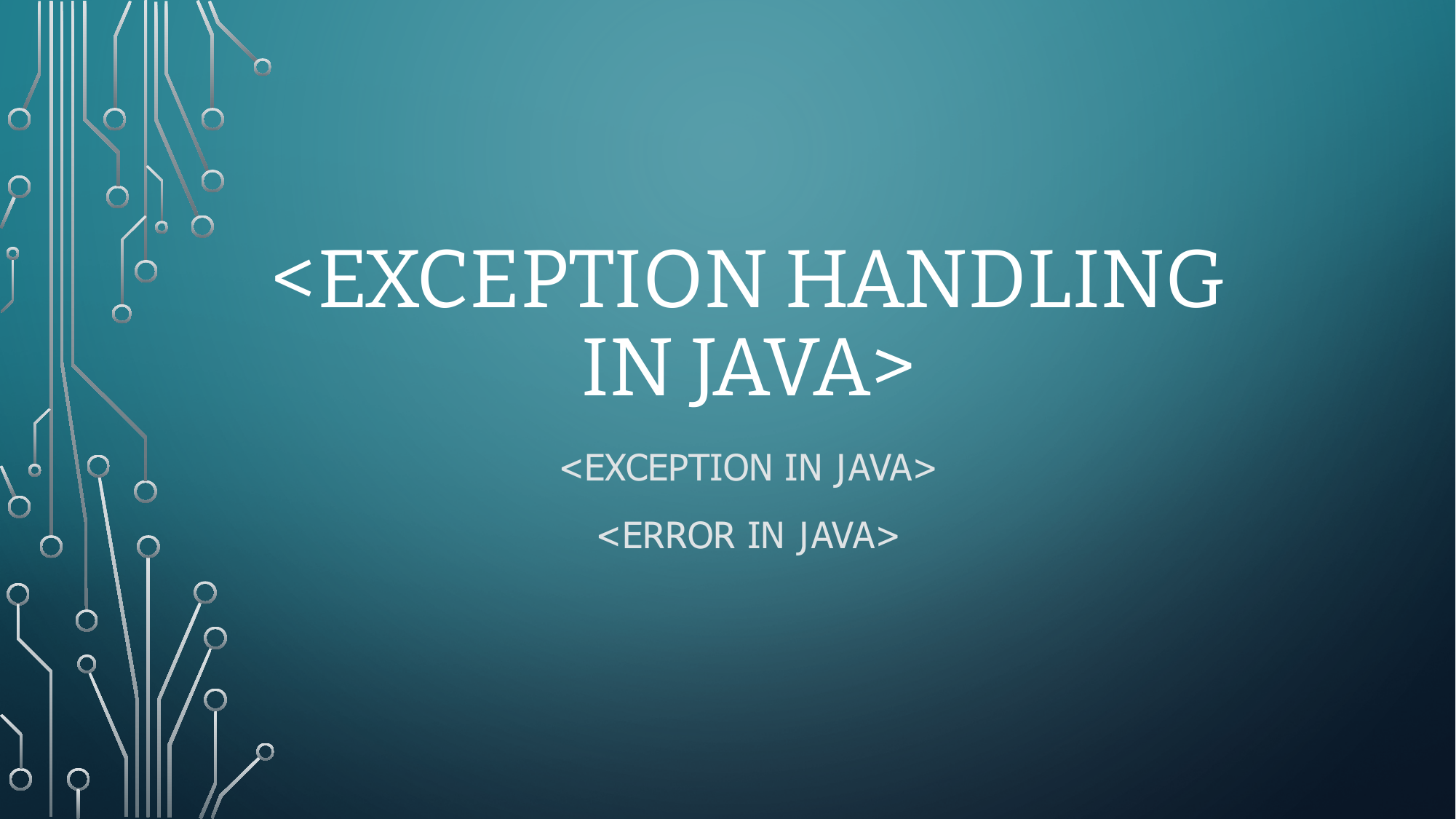

# <EXCEPTION HANDLING IN JAVA>
<EXCEPTION IN JAVA>
<ERROR IN JAVA>